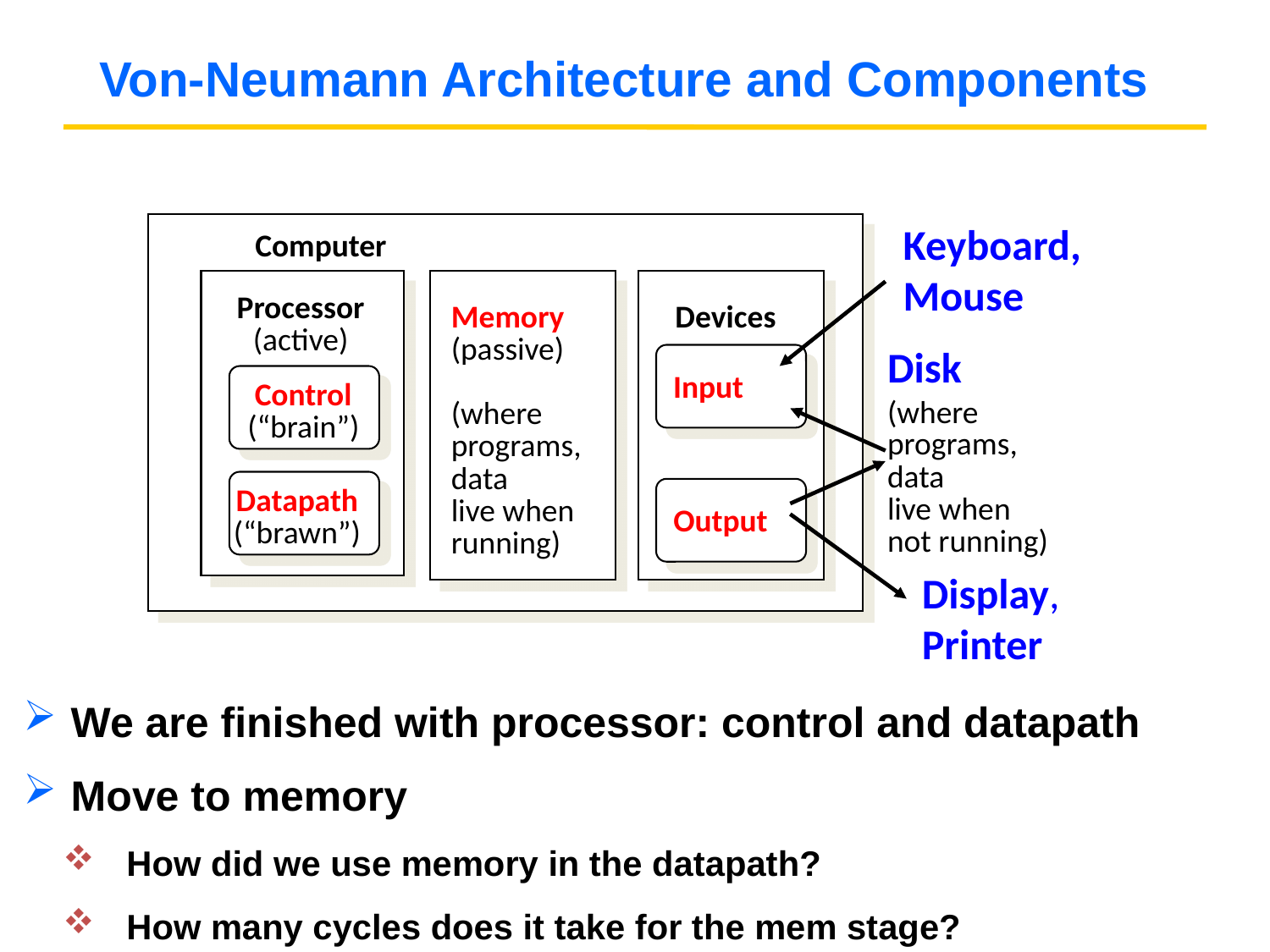

# Von-Neumann Architecture and Components
Keyboard,
Mouse

Computer

 Processor
 (active)
Memory
(passive)

(where
programs,
data
live when
running)
Devices
Disk
(where
programs,
data
live when
not running)

Input
Control
(“brain”)

Datapath
(“brawn”)
Output

Display,
Printer
We are finished with processor: control and datapath
Move to memory
How did we use memory in the datapath?
How many cycles does it take for the mem stage?